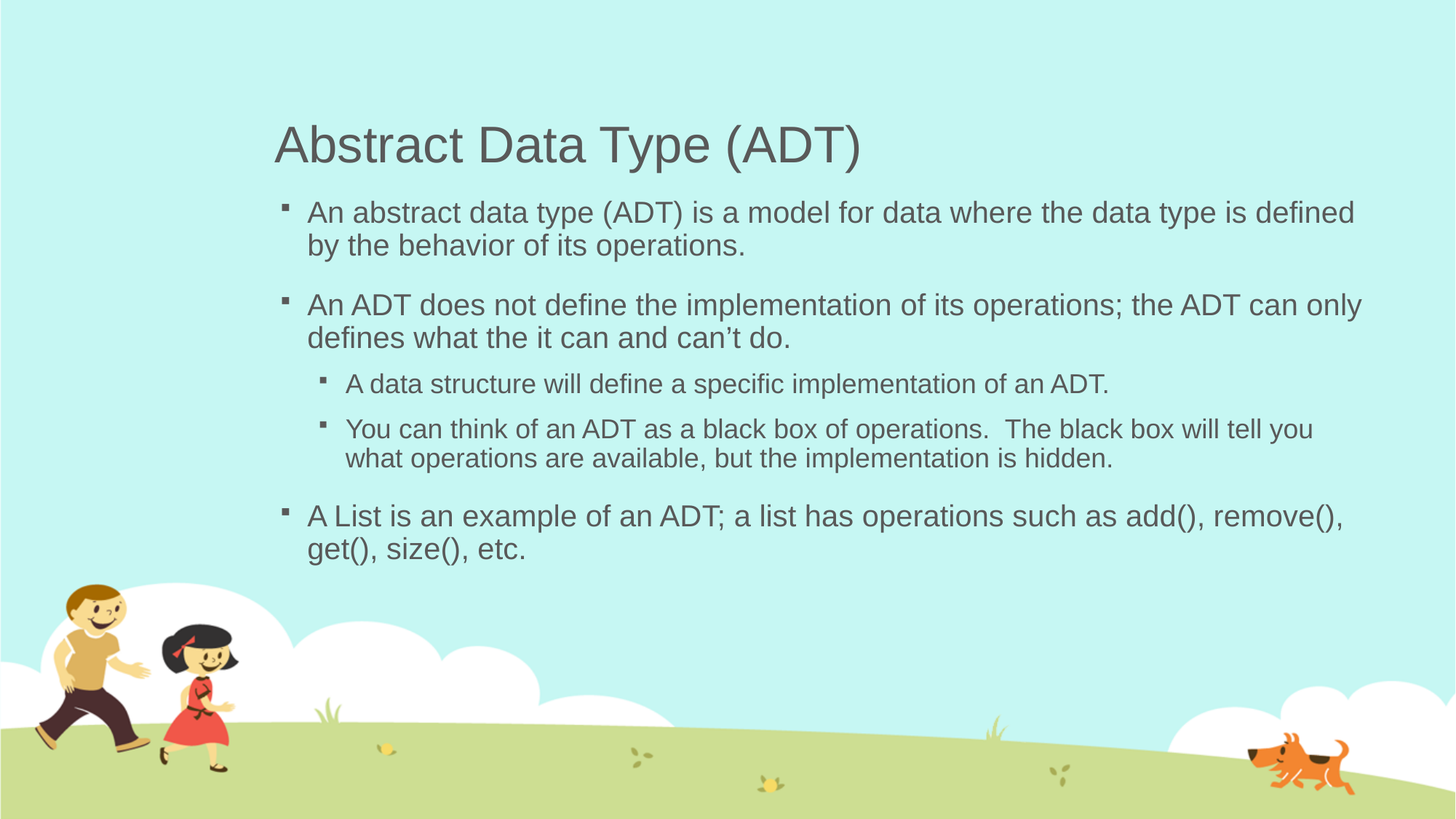

# Abstract Data Type (ADT)
An abstract data type (ADT) is a model for data where the data type is defined by the behavior of its operations.
An ADT does not define the implementation of its operations; the ADT can only defines what the it can and can’t do.
A data structure will define a specific implementation of an ADT.
You can think of an ADT as a black box of operations.  The black box will tell you what operations are available, but the implementation is hidden.
A List is an example of an ADT; a list has operations such as add(), remove(), get(), size(), etc.